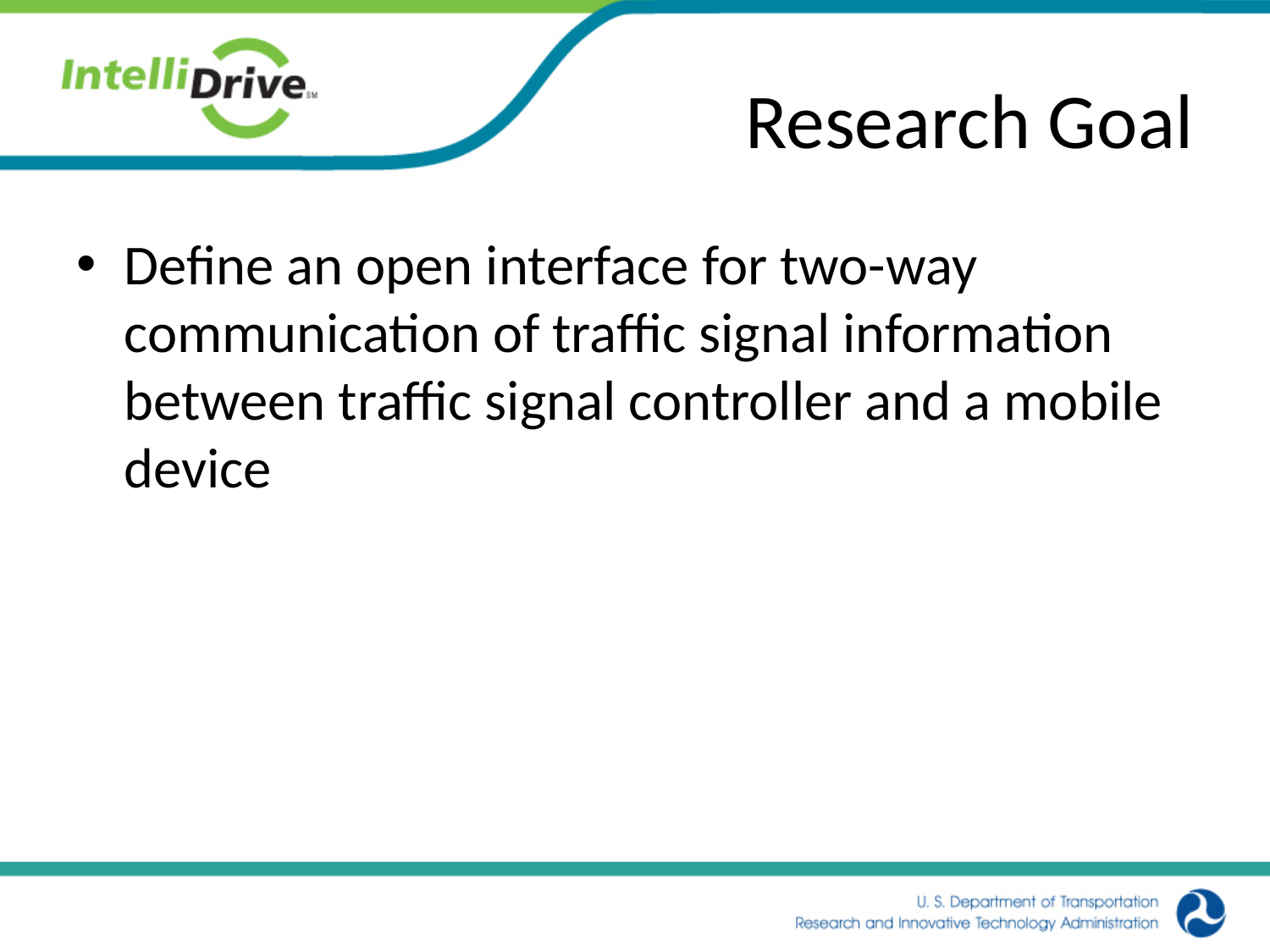

# Research Goal
Define an open interface for two-way communication of traffic signal information between traffic signal controller and a mobile device